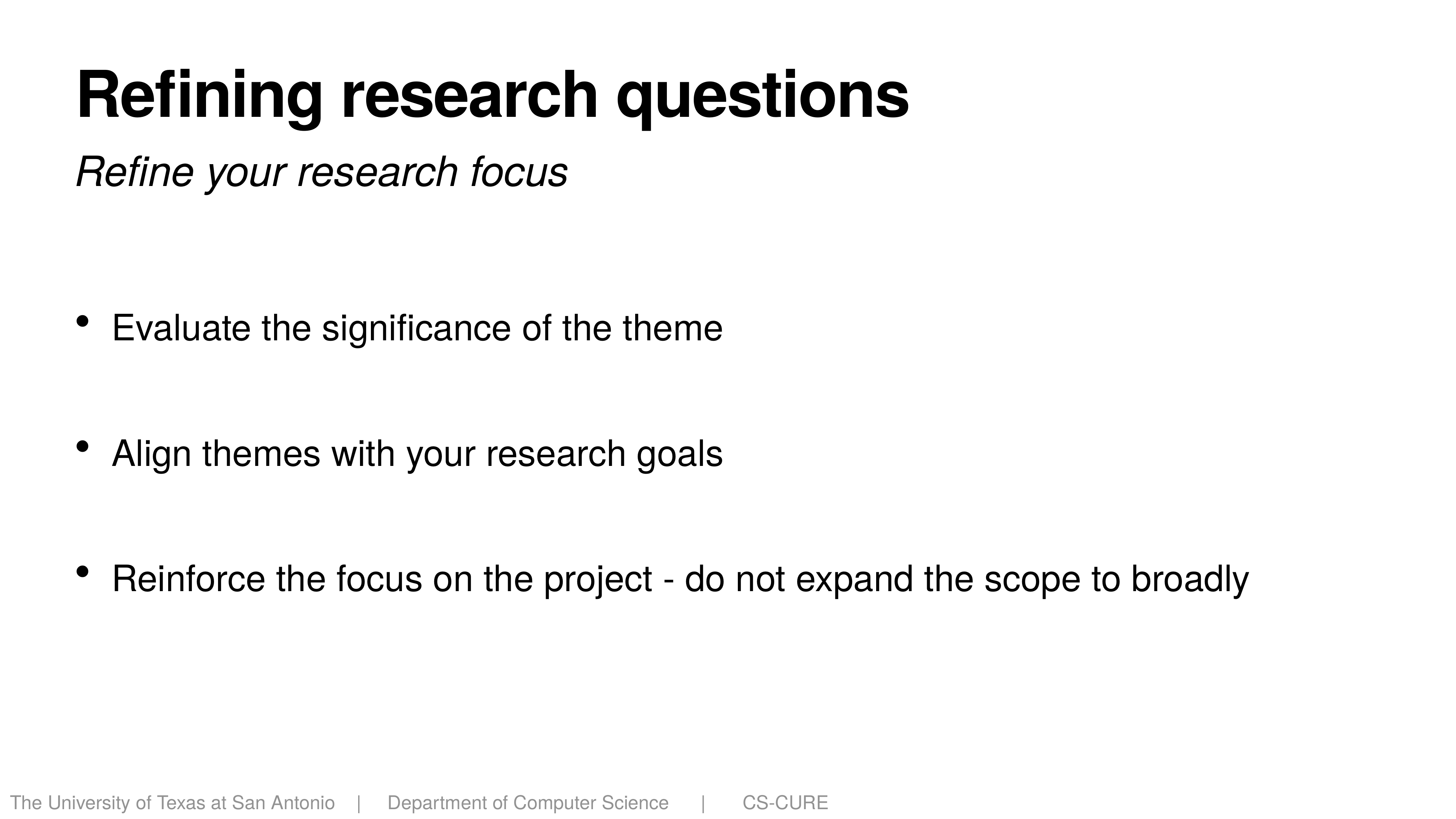

# Refining research questions
Refine your research focus
Evaluate the significance of the theme
Align themes with your research goals
Reinforce the focus on the project - do not expand the scope to broadly
18